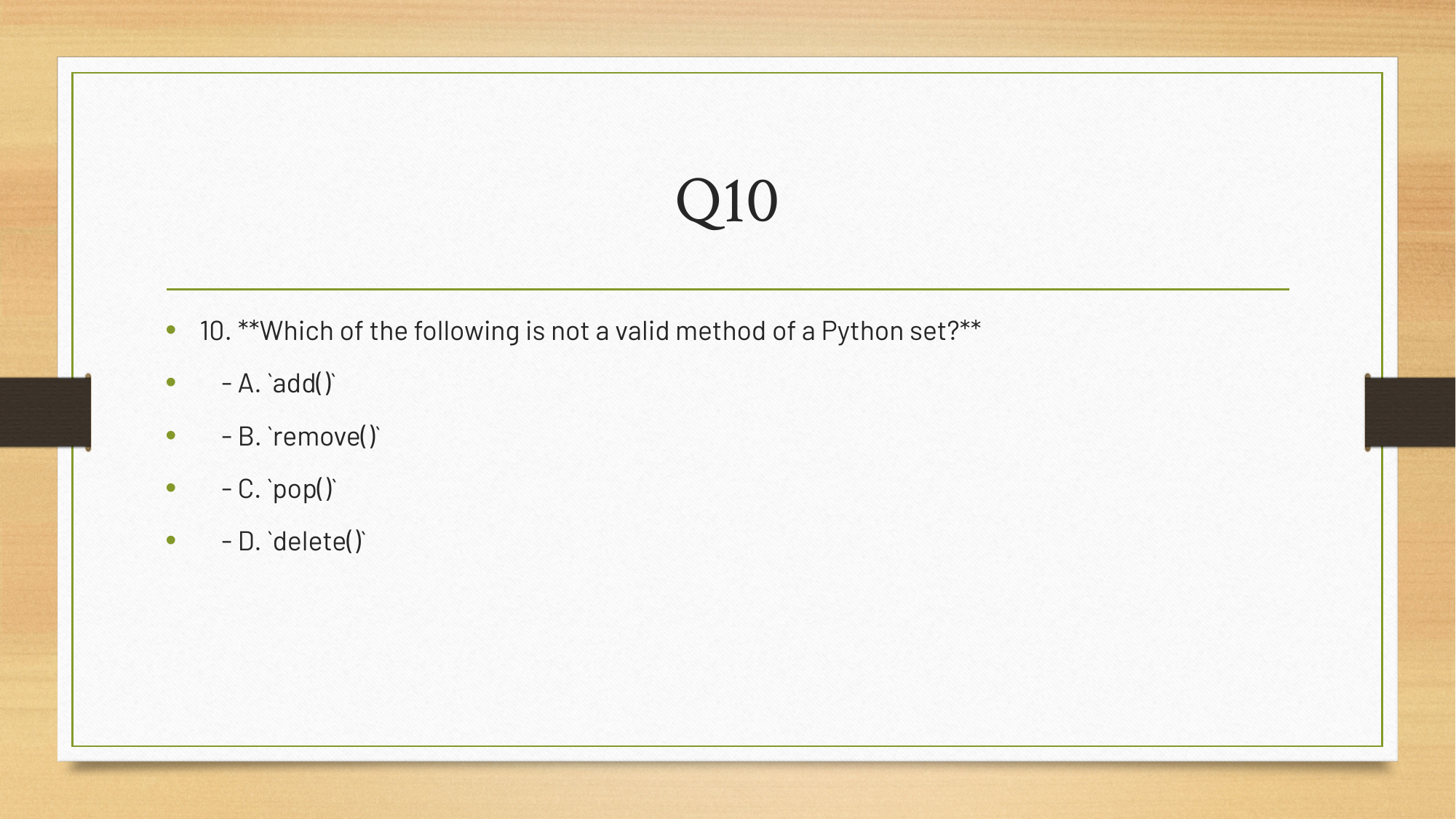

# Q10
10. **Which of the following is not a valid method of a Python set?**
    - A. `add()`
    - B. `remove()`
    - C. `pop()`
    - D. `delete()`